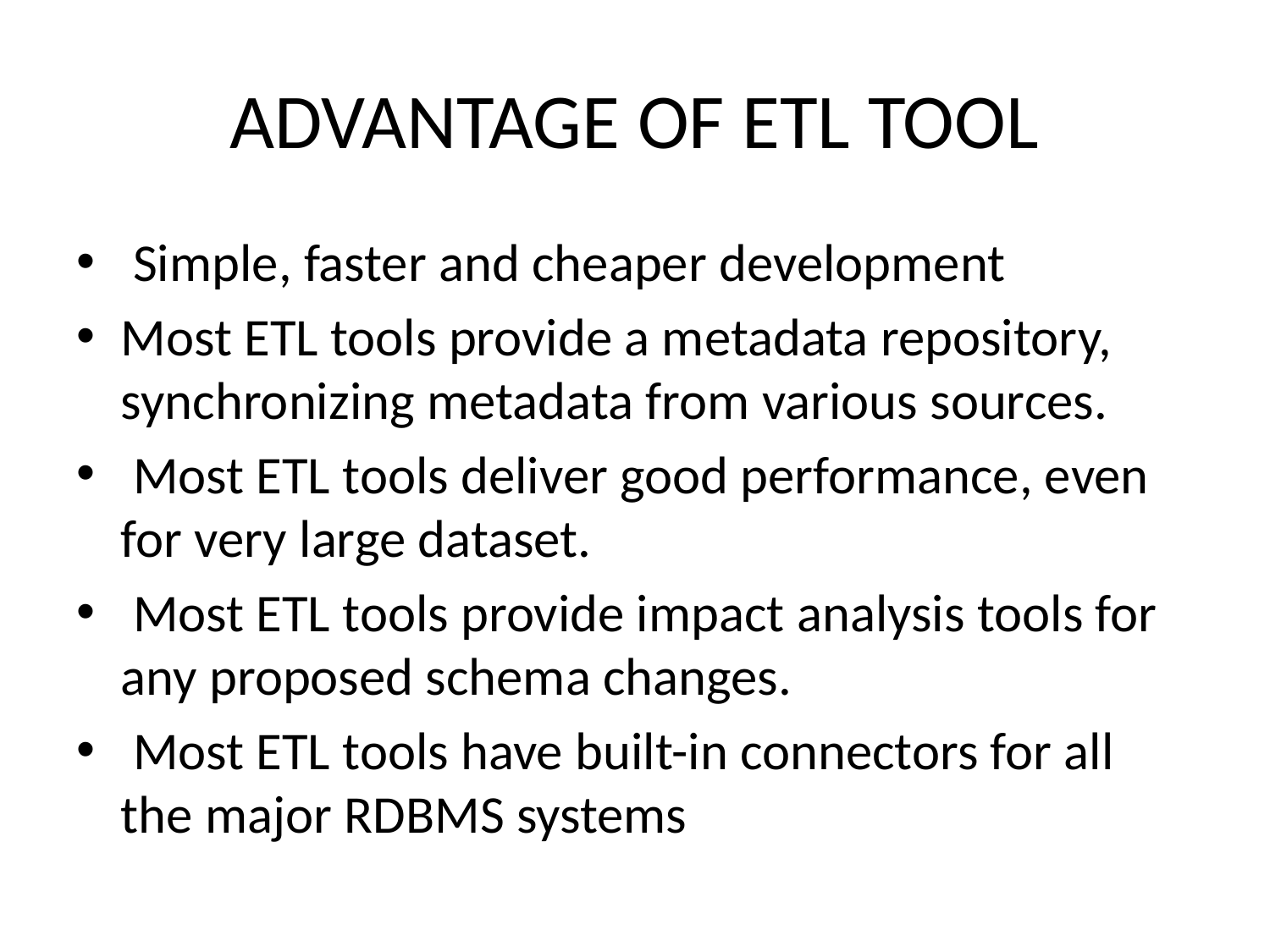

# ADVANTAGE OF ETL TOOL
 Simple, faster and cheaper development
Most ETL tools provide a metadata repository, synchronizing metadata from various sources.
 Most ETL tools deliver good performance, even for very large dataset.
 Most ETL tools provide impact analysis tools for any proposed schema changes.
 Most ETL tools have built-in connectors for all the major RDBMS systems